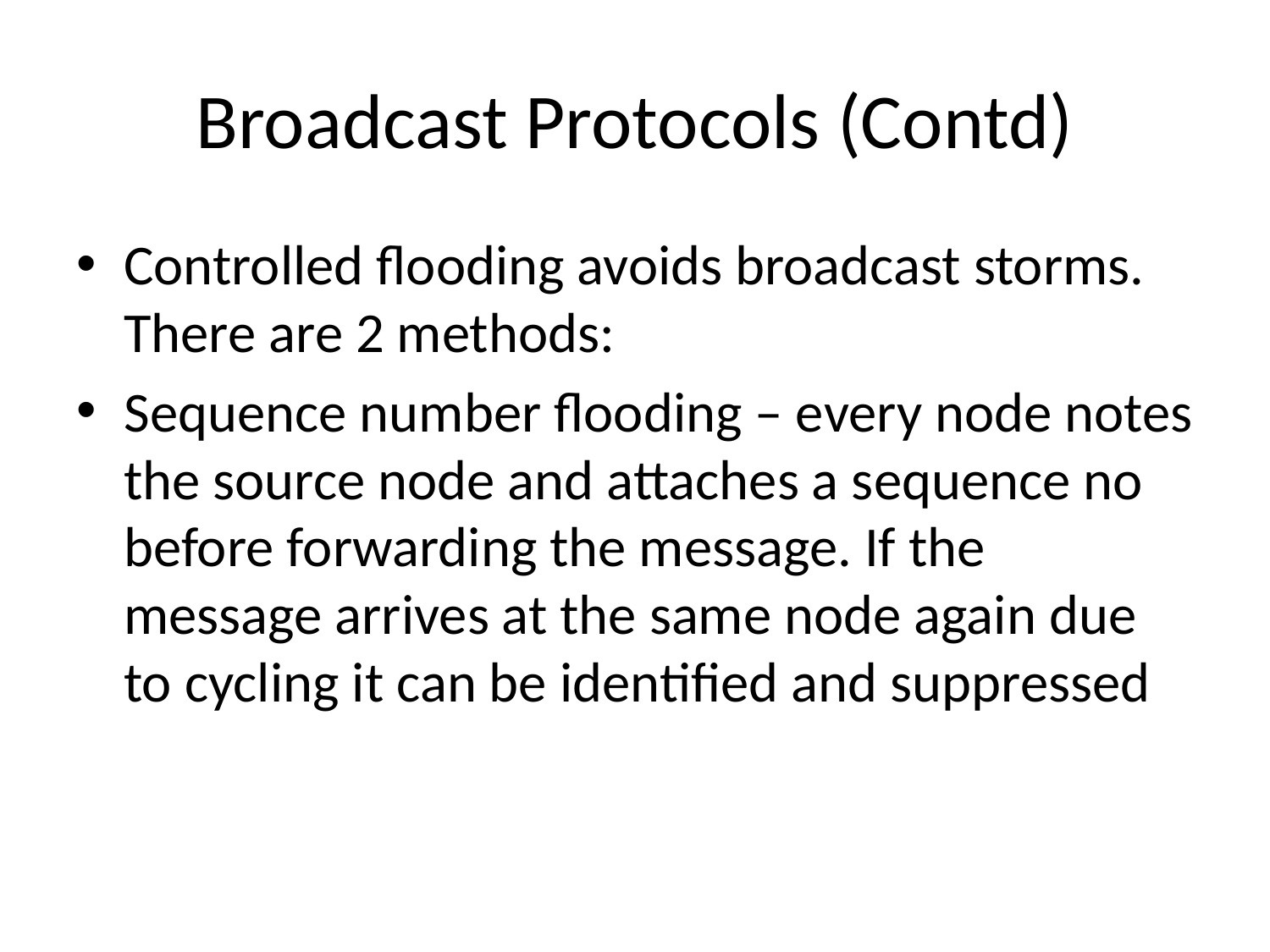

# Broadcast Protocols (Contd)
Controlled flooding avoids broadcast storms. There are 2 methods:
Sequence number flooding – every node notes the source node and attaches a sequence no before forwarding the message. If the message arrives at the same node again due to cycling it can be identified and suppressed